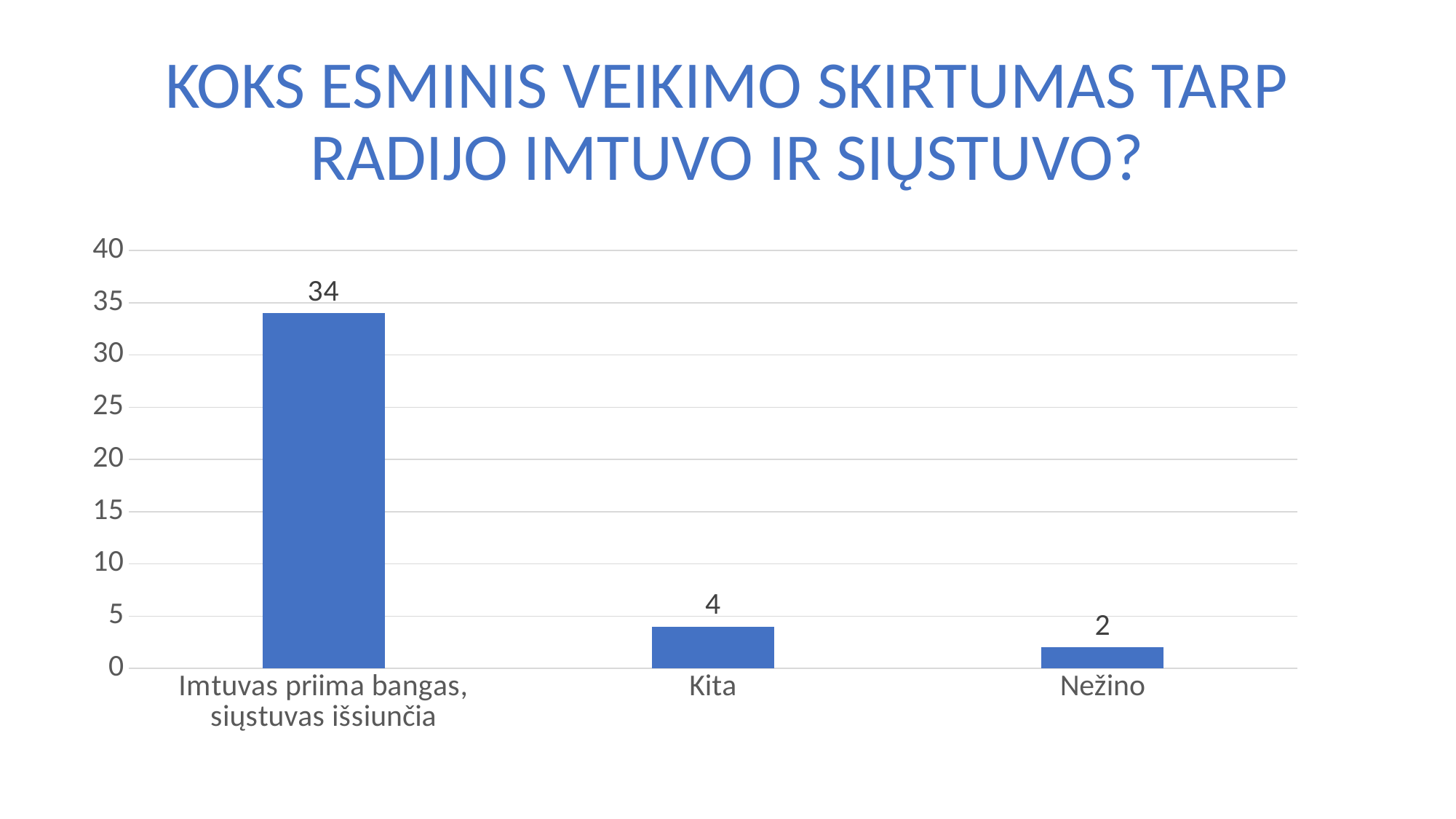

# Koks esminis veikimo skirtumas tarp radijo imtuvo ir siųstuvo?

### Chart

| Category | Respondentai |
|---|---|
| Imtuvas priima bangas, siųstuvas išsiunčia | 34.0 |
| Kita | 4.0 |
| Nežino | 2.0 |